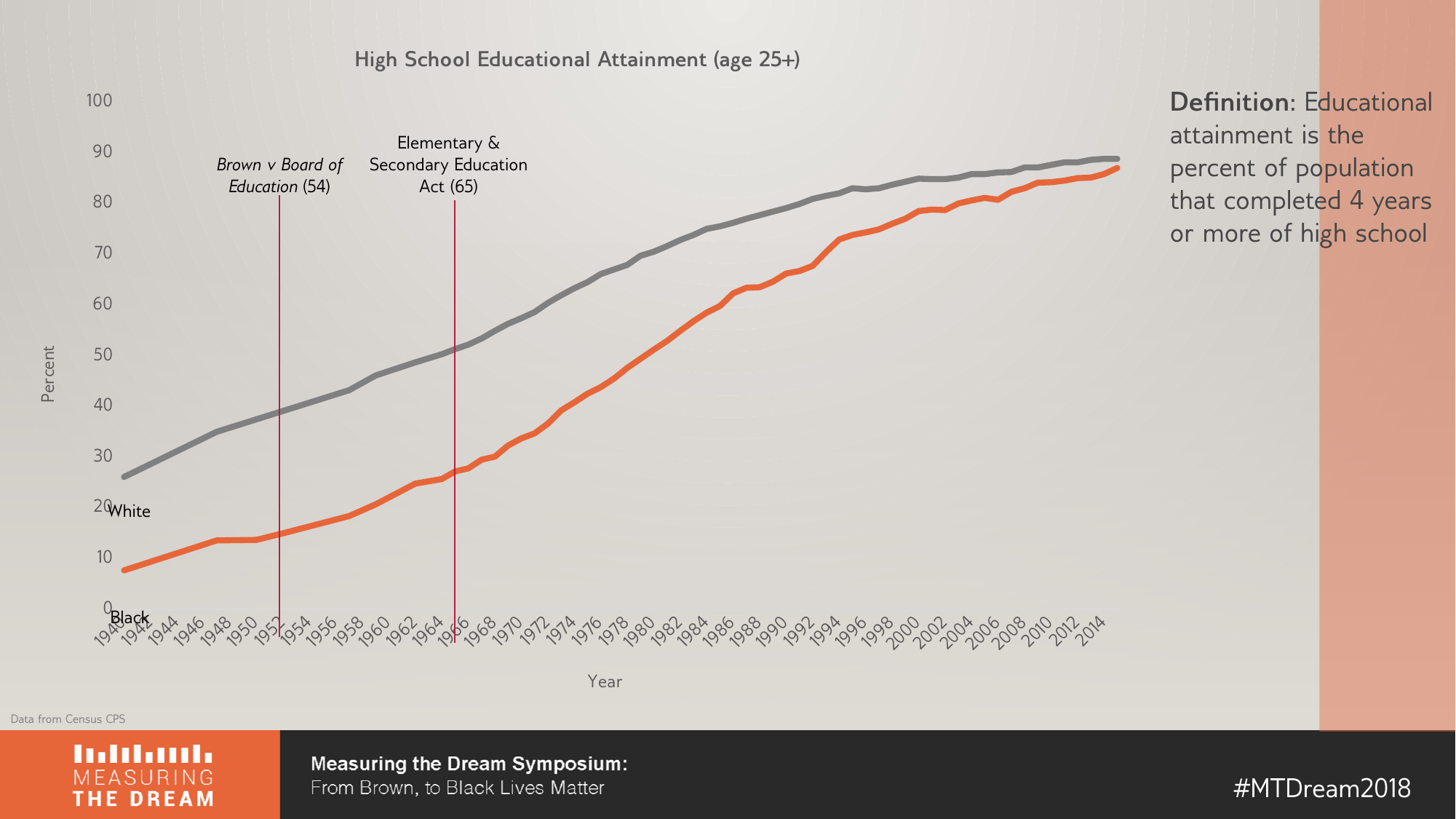

### Chart: High School Educational Attainment (age 25+)

| Category | White | Black |
|---|---|---|
| 1940.0 | 26.1 | 7.7 |
| 1941.0 | None | None |
| 1942.0 | None | None |
| 1943.0 | None | None |
| 1944.0 | None | None |
| 1945.0 | None | None |
| 1946.0 | None | None |
| 1947.0 | 35.0 | 13.6 |
| 1948.0 | None | None |
| 1949.0 | None | None |
| 1950.0 | None | 13.7 |
| 1951.0 | None | None |
| 1952.0 | None | 15.0 |
| 1953.0 | None | None |
| 1954.0 | None | None |
| 1955.0 | None | None |
| 1956.0 | None | None |
| 1957.0 | 43.2 | 18.4 |
| 1958.0 | None | None |
| 1959.0 | 46.1 | 20.7 |
| 1960.0 | None | None |
| 1961.0 | None | None |
| 1962.0 | 48.7 | 24.8 |
| 1963.0 | None | None |
| 1964.0 | 50.3 | 25.7 |
| 1965.0 | 51.3 | 27.2 |
| 1966.0 | 52.2 | 27.8 |
| 1967.0 | 53.4 | 29.5 |
| 1968.0 | 54.9 | 30.1 |
| 1969.0 | 56.3 | 32.3 |
| 1970.0 | 57.4 | 33.7 |
| 1971.0 | 58.6 | 34.7 |
| 1972.0 | 60.4 | 36.6 |
| 1973.0 | 61.9 | 39.2 |
| 1974.0 | 63.3 | 40.8 |
| 1975.0 | 64.5 | 42.5 |
| 1976.0 | 66.1 | 43.8 |
| 1977.0 | 67.0 | 45.5 |
| 1978.0 | 67.9 | 47.6 |
| 1979.0 | 69.7 | 49.4 |
| 1980.0 | 70.5 | 51.2 |
| 1981.0 | 71.6 | 52.9 |
| 1982.0 | 72.8 | 54.9 |
| 1983.0 | 73.8 | 56.8 |
| 1984.0 | 75.0 | 58.5 |
| 1985.0 | 75.5 | 59.8 |
| 1986.0 | 76.2 | 62.3 |
| 1987.0 | 77.0 | 63.4 |
| 1988.0 | 77.7 | 63.5 |
| 1989.0 | 78.4 | 64.6 |
| 1990.0 | 79.1 | 66.2 |
| 1991.0 | 79.9 | 66.7 |
| 1992.0 | 80.9 | 67.7 |
| 1993.0 | 81.5 | 70.4 |
| 1994.0 | 82.0 | 72.9 |
| 1995.0 | 83.0 | 73.8 |
| 1996.0 | 82.8 | 74.3 |
| 1997.0 | 83.0 | 74.9 |
| 1998.0 | 83.7 | 76.0 |
| 1999.0 | 84.3 | 77.0 |
| 2000.0 | 84.9 | 78.5 |
| 2001.0 | 84.8 | 78.8 |
| 2002.0 | 84.8 | 78.7 |
| 2003.0 | 85.1 | 80.0 |
| 2004.0 | 85.8 | 80.6 |
| 2005.0 | 85.8 | 81.1 |
| 2006.0 | 86.12 | 80.73 |
| 2007.0 | 86.2 | 82.3 |
| 2008.0 | 87.1 | 83.0 |
| 2009.0 | 87.1 | 84.1 |
| 2010.0 | 87.6 | 84.2 |
| 2011.0 | 88.1 | 84.5 |
| 2012.0 | 88.1 | 85.0 |
| 2013.0 | 88.6 | 85.1 |
| 2014.0 | 88.8 | 85.8 |
| 2015.0 | 88.8 | 87.0 |
Definition: Educational attainment is the percent of population that completed 4 years or more of high school

Elementary & Secondary Education Act (65)
Brown v Board of Education (54)
White
Black
Data from Census CPS